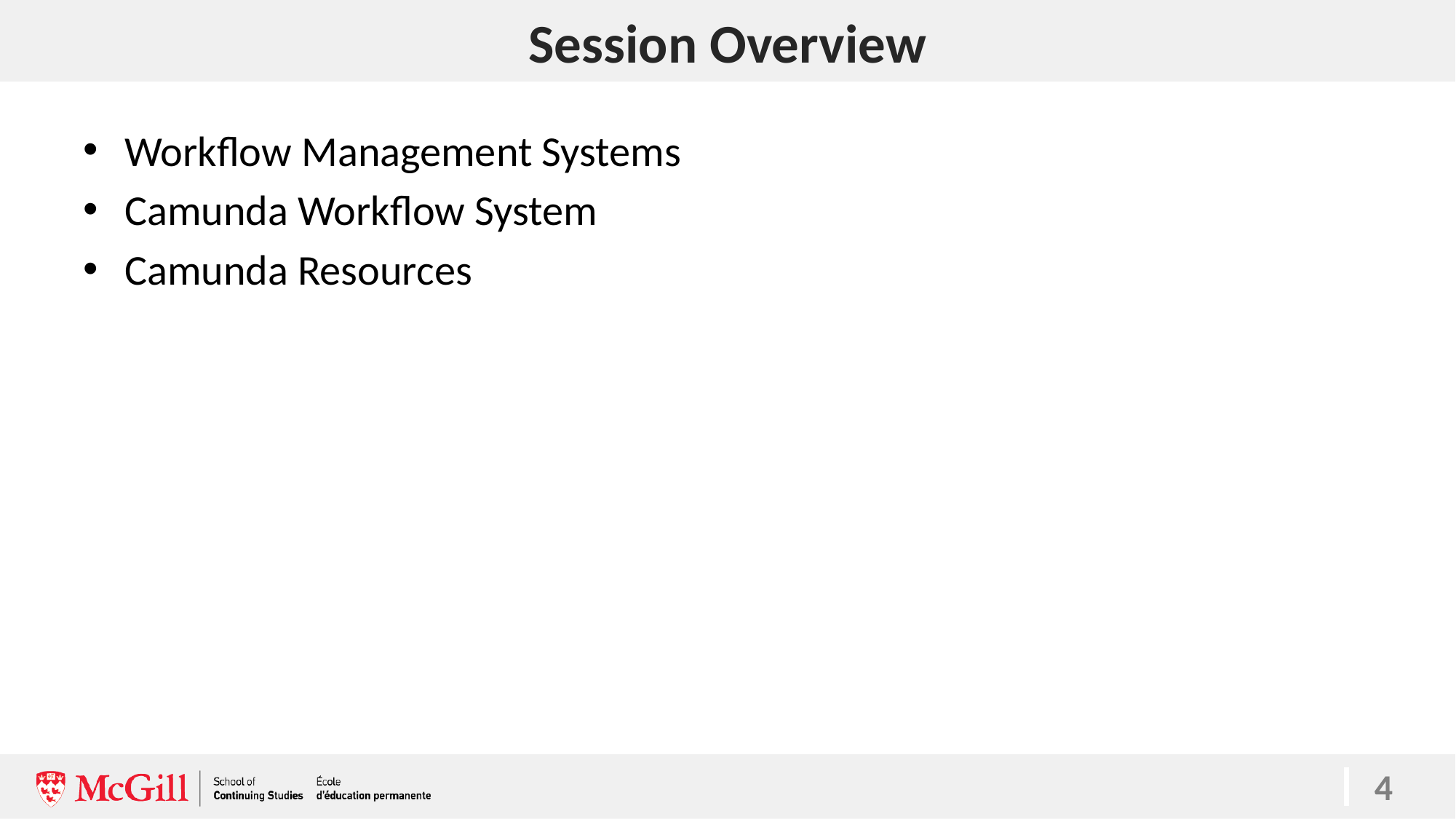

# Session Overview
Workflow Management Systems
Camunda Workflow System
Camunda Resources